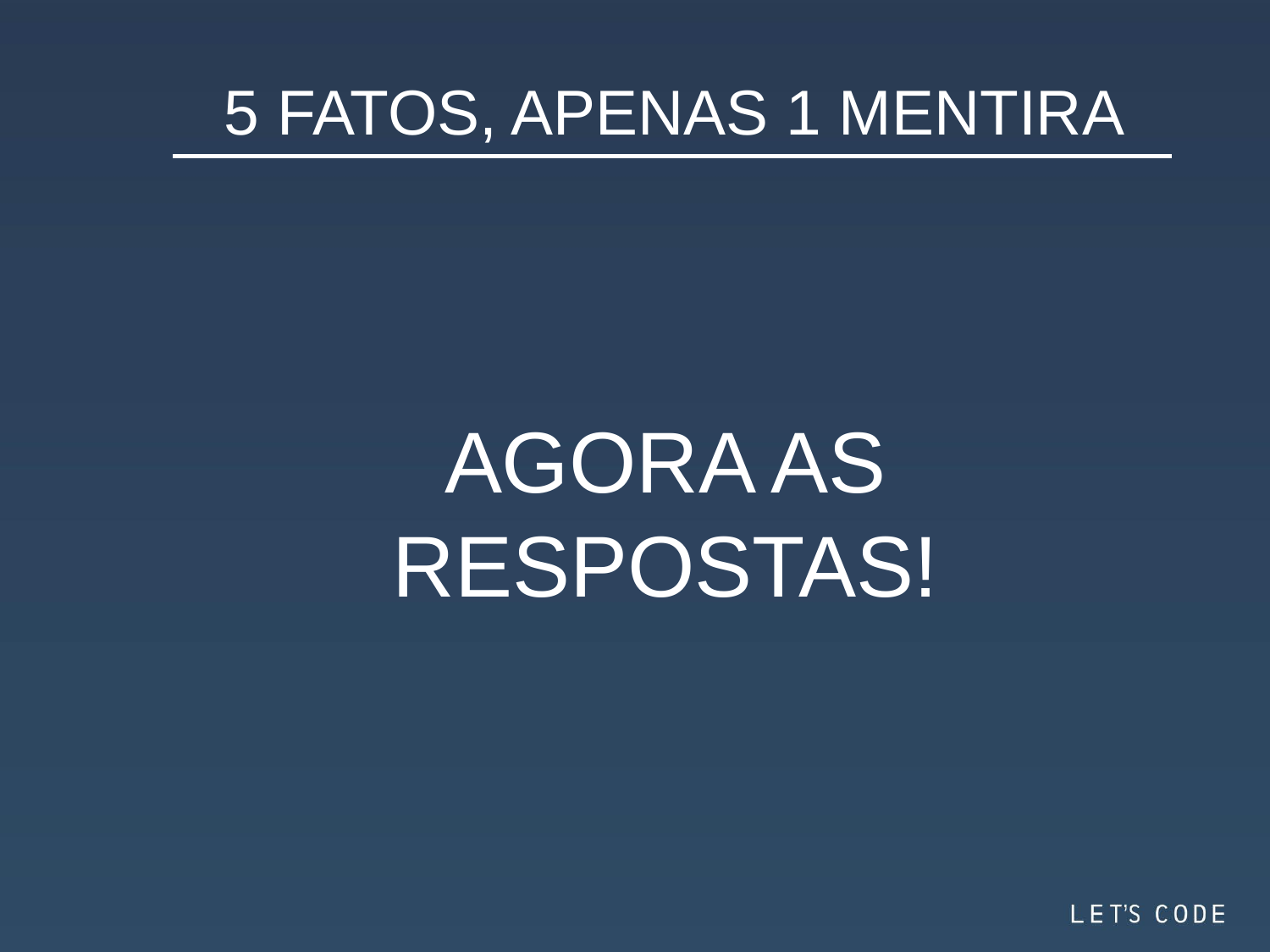

5 FATOS, APENAS 1 MENTIRA
AGORA AS
RESPOSTAS!